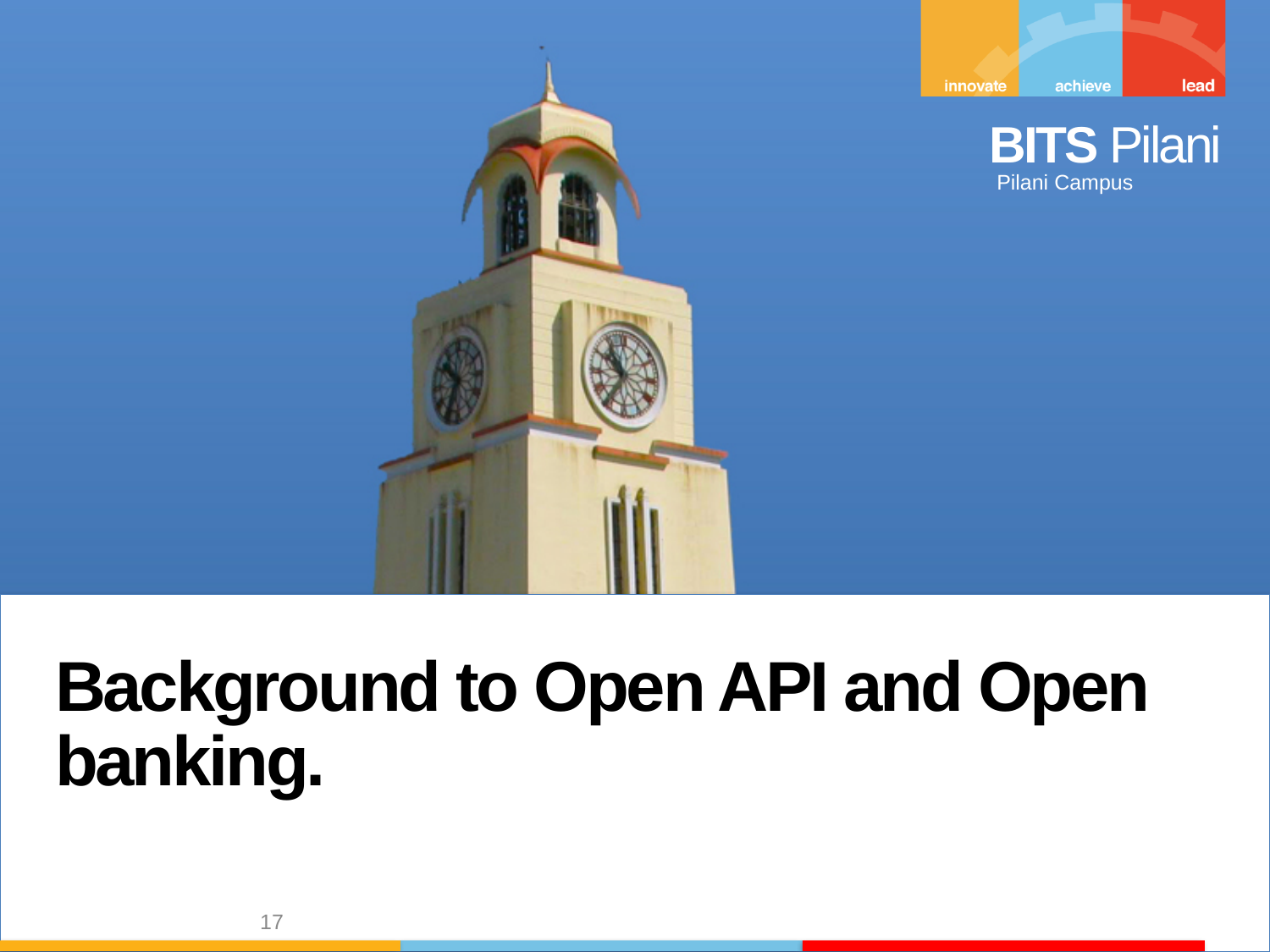

Background to Open API and Open banking.
17